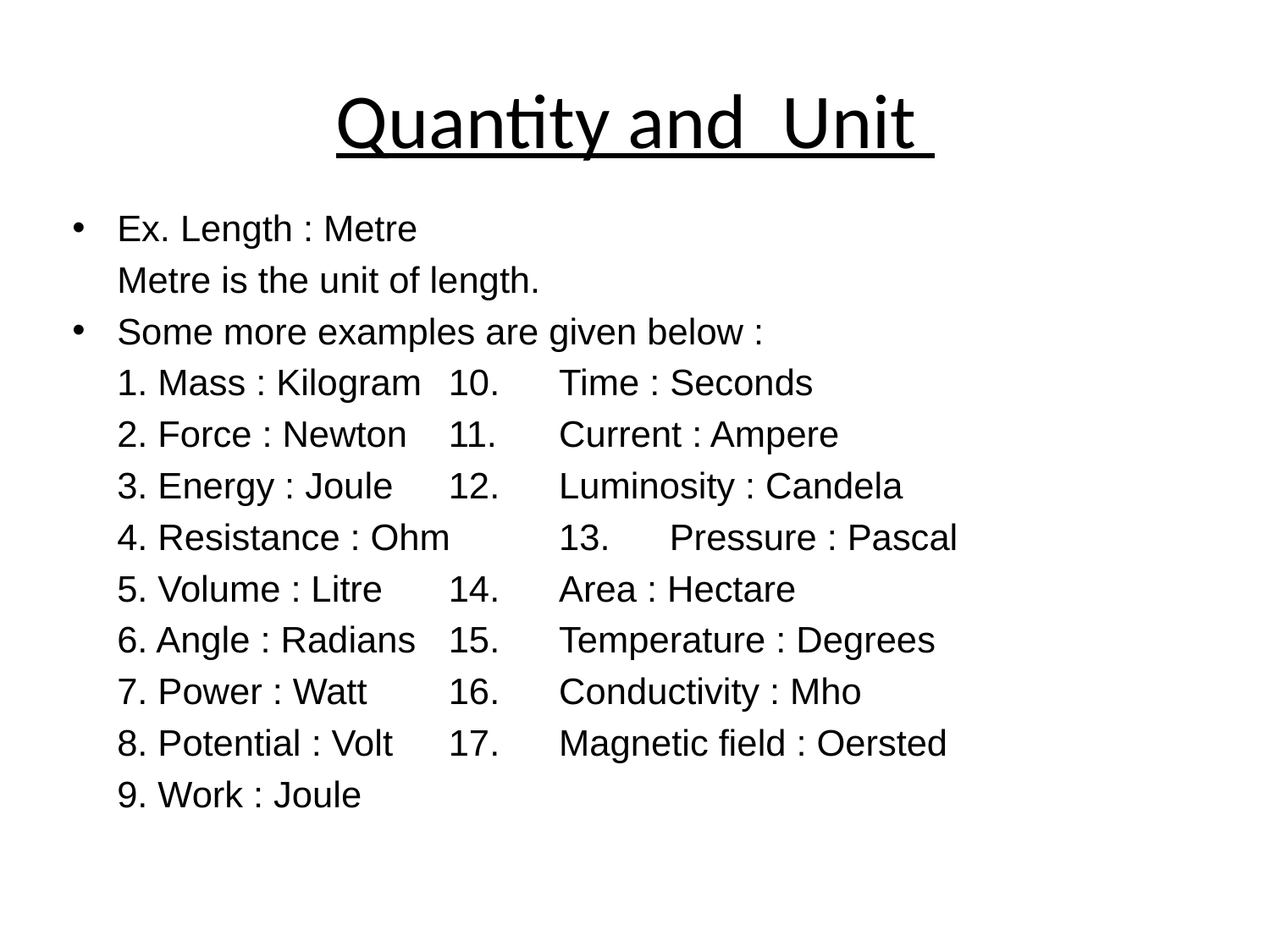

# Quantity and  Unit
Ex. Length : Metre
	Metre is the unit of length.
Some more examples are given below :
	1. Mass : Kilogram	10.	Time : Seconds
	2. Force : Newton	11.	Current : Ampere
	3. Energy : Joule		12.	Luminosity : Candela
	4. Resistance : Ohm	13.	Pressure : Pascal
	5. Volume : Litre		14.	Area : Hectare
	6. Angle : Radians	15.	Temperature : Degrees
	7. Power : Watt		16.	Conductivity : Mho
	8. Potential : Volt	17.	Magnetic field : Oersted
	9. Work : Joule